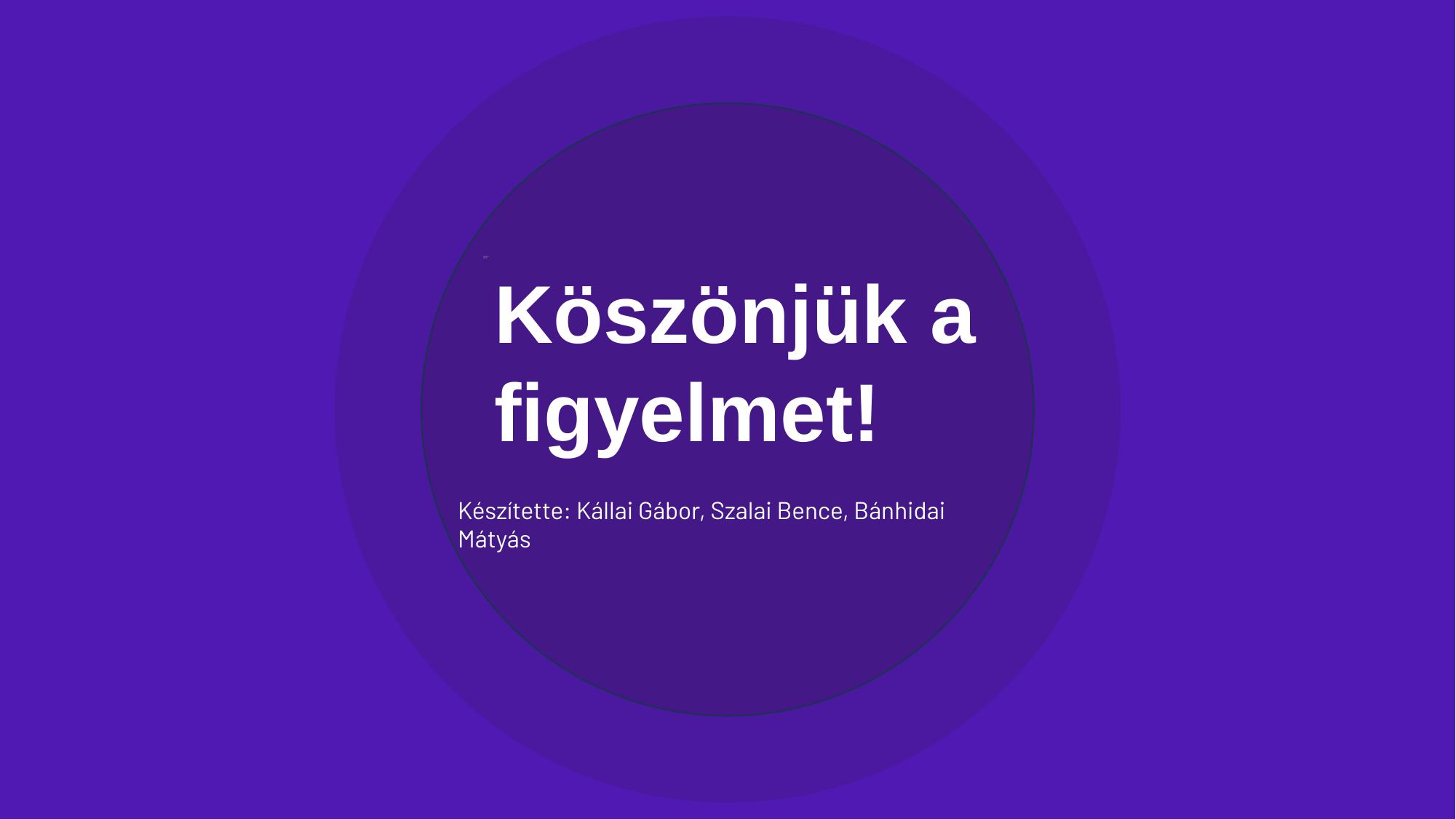

Köszönjük a figyelmet!
Készítette: Kállai Gábor, Szalai Bence, Bánhidai Mátyás